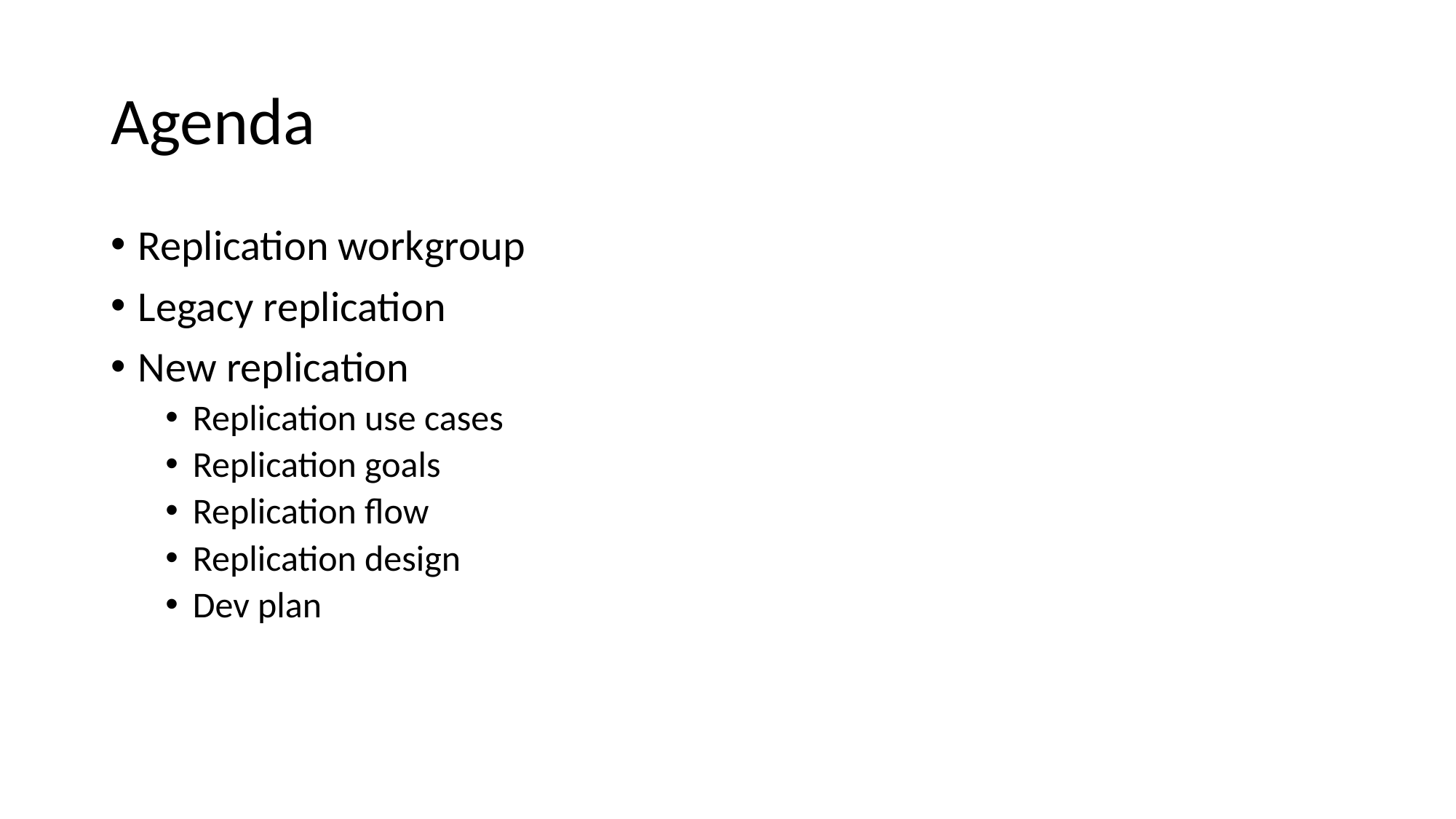

# Agenda
Replication workgroup
Legacy replication
New replication
Replication use cases
Replication goals
Replication flow
Replication design
Dev plan